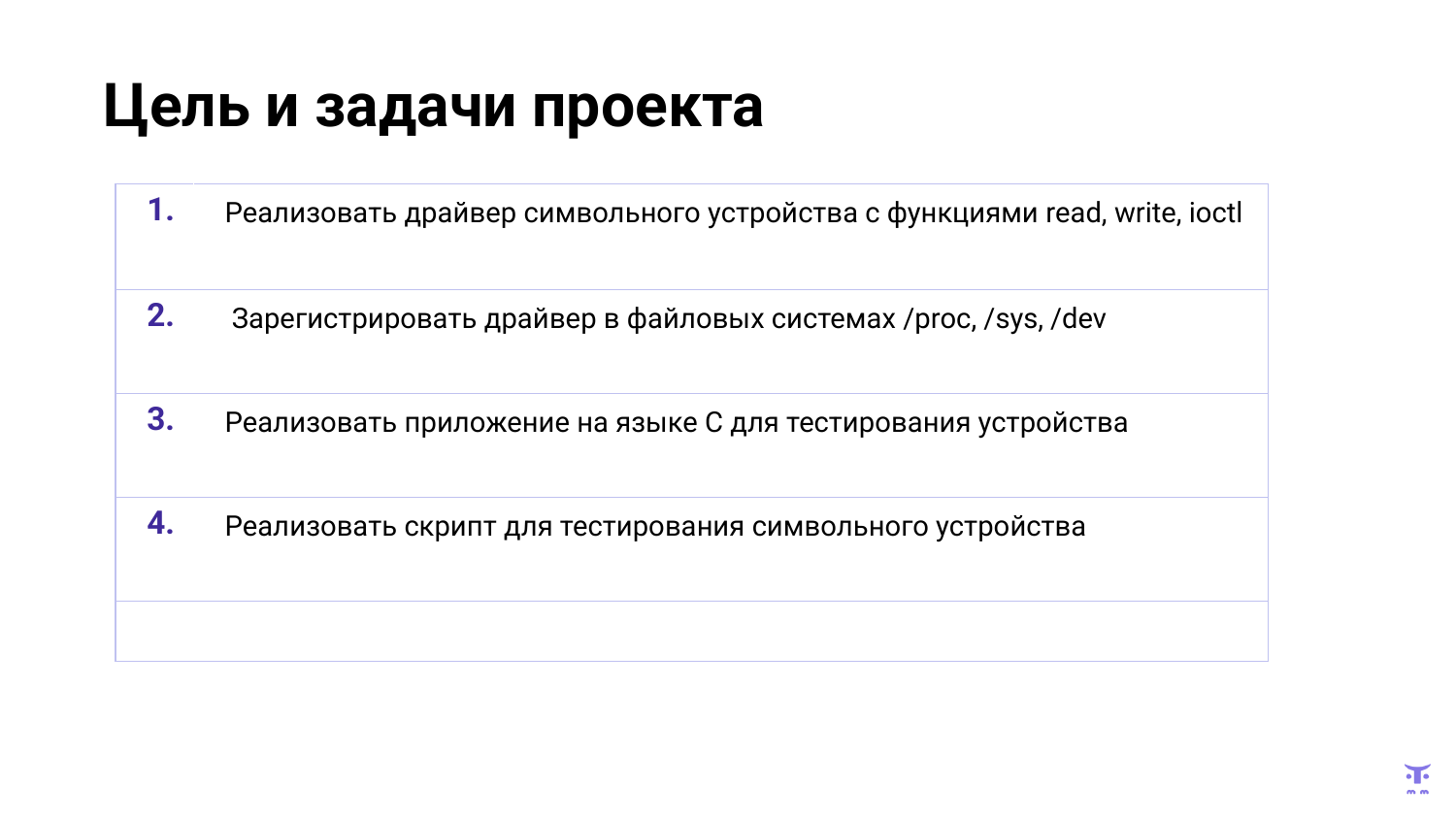

Цель и задачи проекта
| 1. | Реализовать драйвер символьного устройства с функциями read, write, ioctl |
| --- | --- |
| 2. | Зарегистрировать драйвер в файловых системах /proc, /sys, /dev |
| 3. | Реализовать приложение на языке С для тестирования устройства |
| 4. | Реализовать скрипт для тестирования символьного устройства |
|  |  |